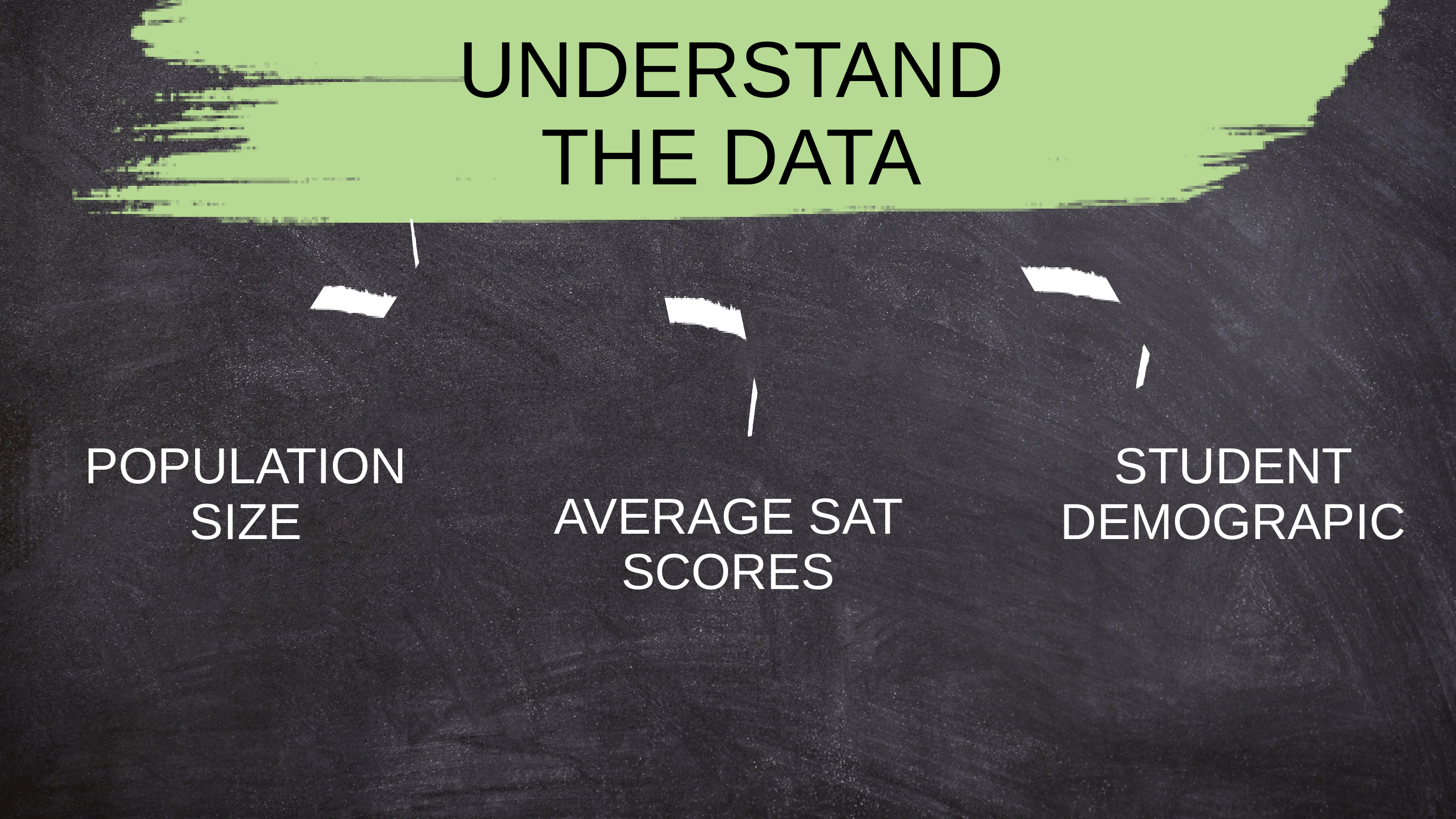

UNDERSTAND THE DATA

POPULATION SIZE
STUDENT DEMOGRAPIC
AVERAGE SAT SCORES